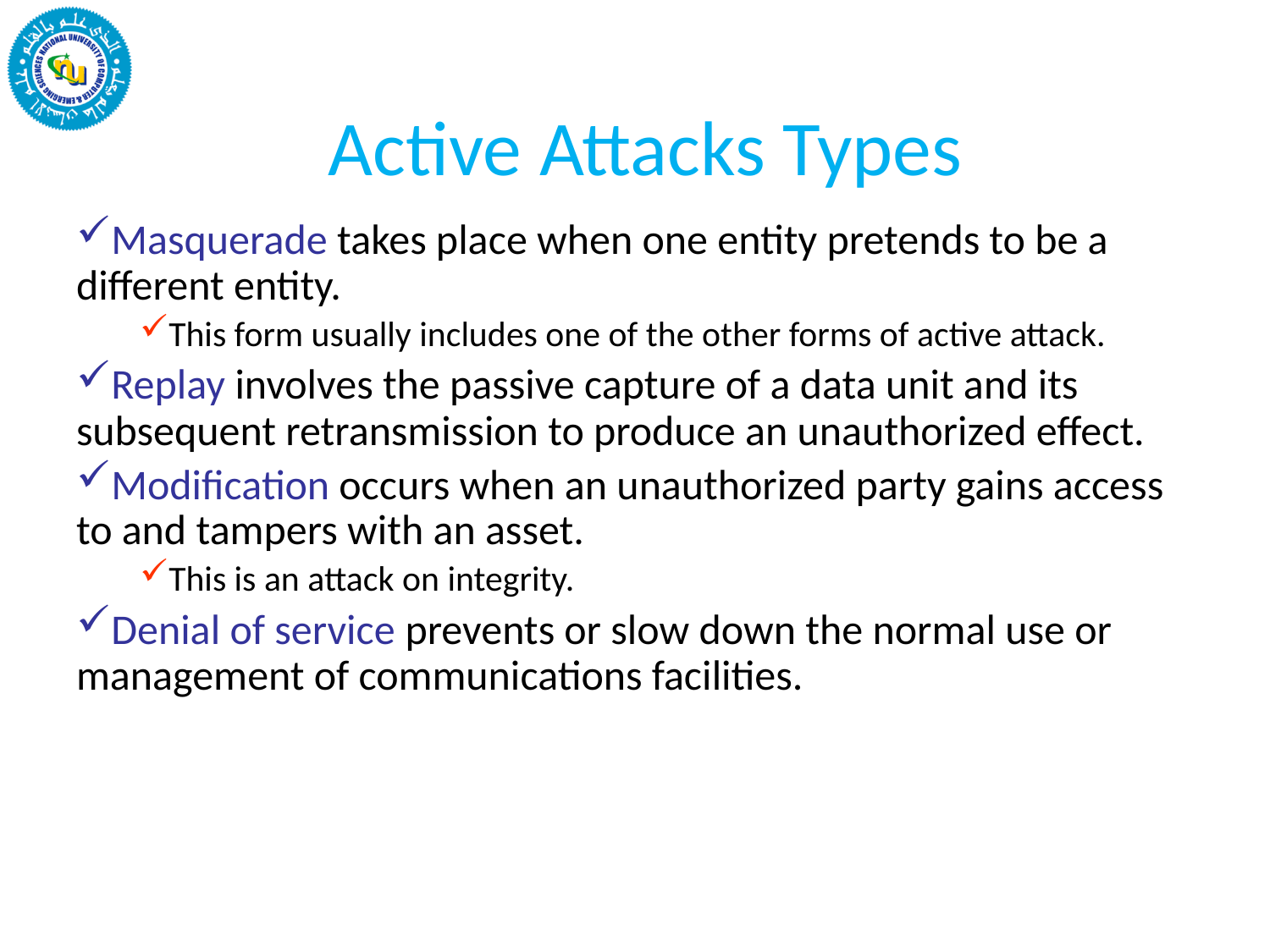

# Active Attacks Types
Masquerade takes place when one entity pretends to be a different entity.
This form usually includes one of the other forms of active attack.
Replay involves the passive capture of a data unit and its subsequent retransmission to produce an unauthorized effect.
Modification occurs when an unauthorized party gains access to and tampers with an asset.
This is an attack on integrity.
Denial of service prevents or slow down the normal use or management of communications facilities.